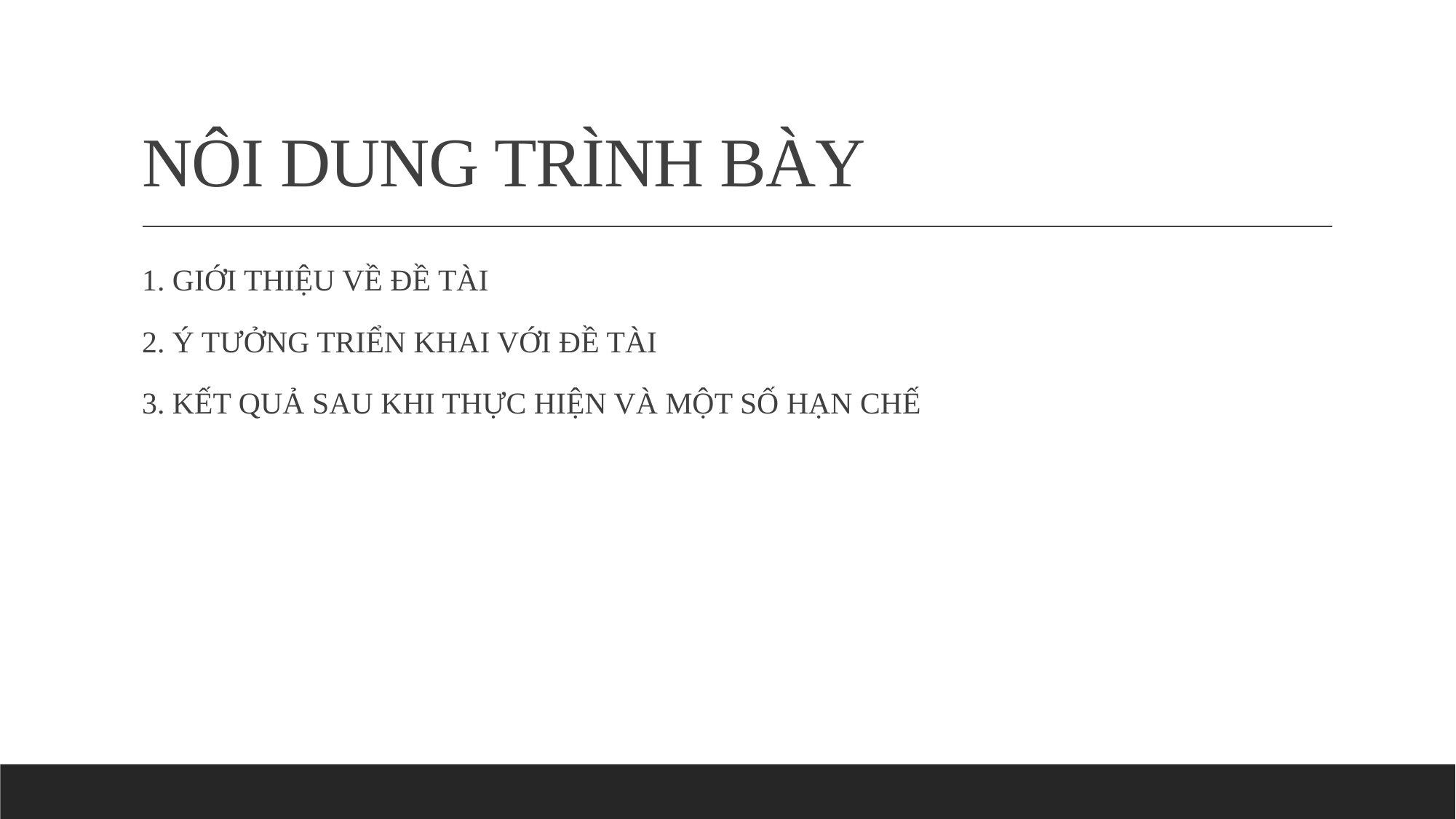

# NÔI DUNG TRÌNH BÀY
1. GIỚI THIỆU VỀ ĐỀ TÀI
2. Ý TƯỞNG TRIỂN KHAI VỚI ĐỀ TÀI
3. KẾT QUẢ SAU KHI THỰC HIỆN VÀ MỘT SỐ HẠN CHẾ